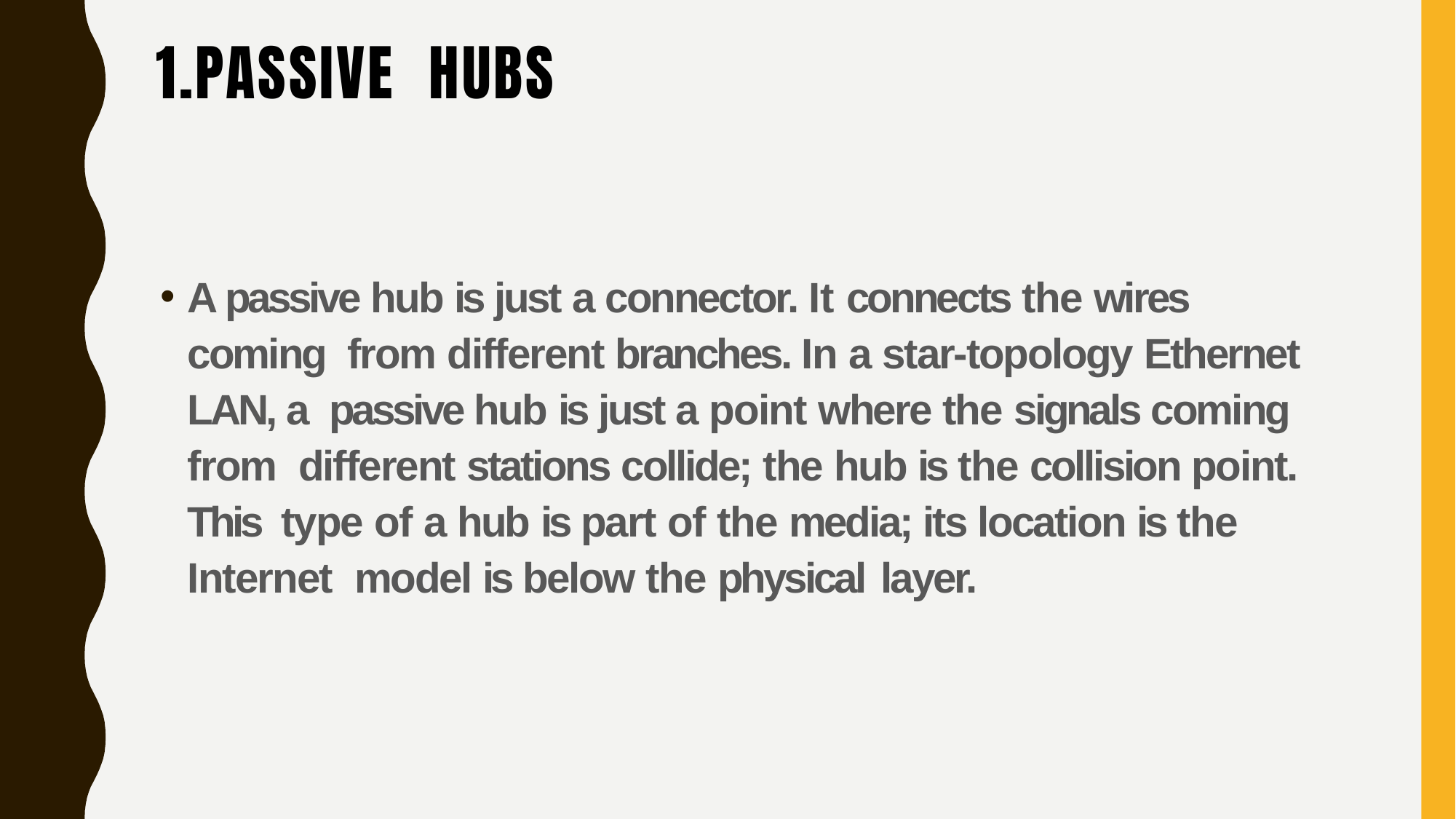

# 1.PASSIVE	HUBS
A passive hub is just a connector. It connects the wires coming  from different branches. In a star-topology Ethernet LAN, a  passive hub is just a point where the signals coming from  different stations collide; the hub is the collision point. This  type of a hub is part of the media; its location is the Internet  model is below the physical layer.